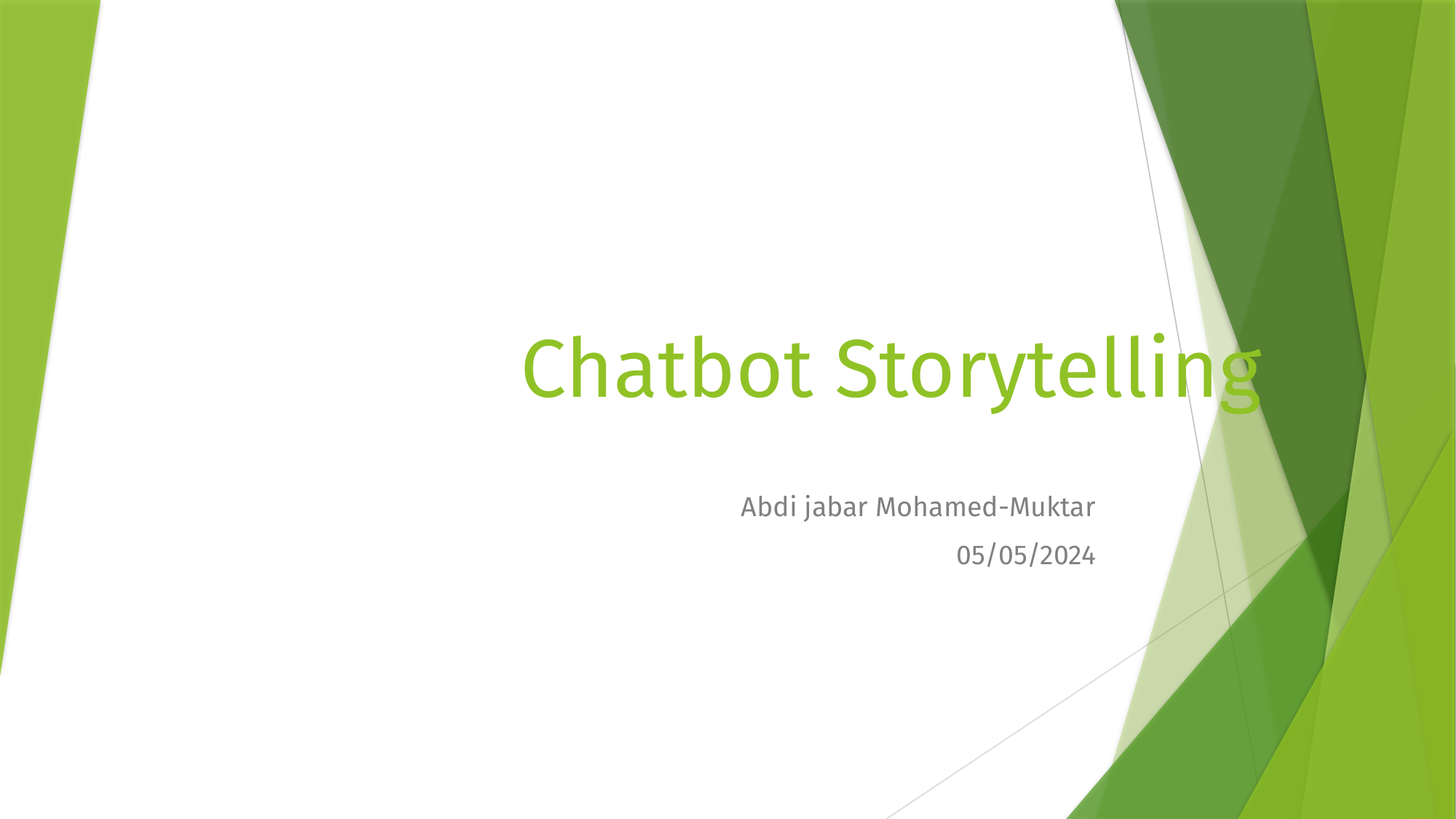

# Chatbot Storytelling
Abdi jabar Mohamed-Muktar
05/05/2024